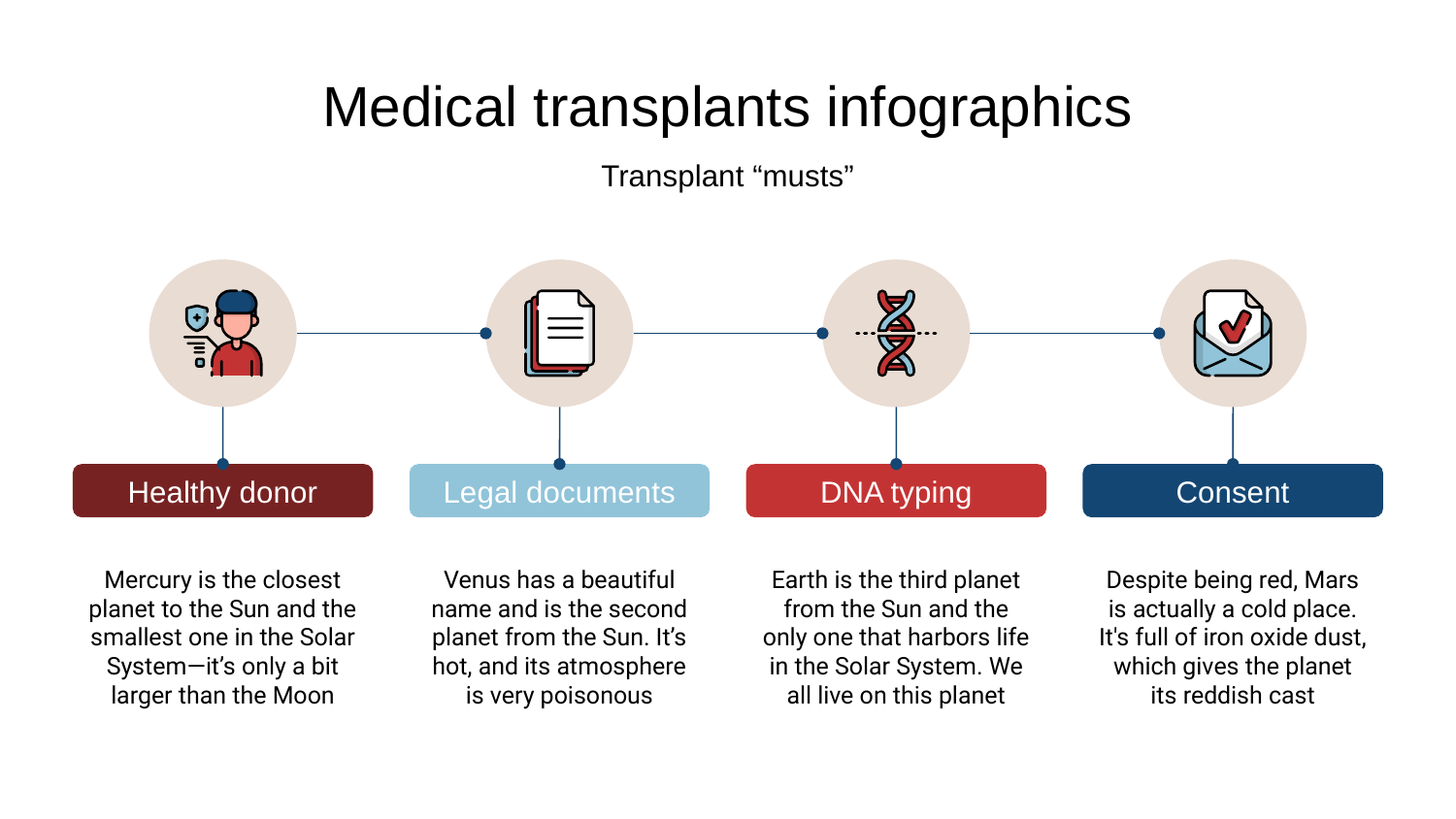

# Medical transplants infographics
Transplant “musts”

Healthy donor
Mercury is the closest planet to the Sun and the smallest one in the Solar System—it’s only a bit larger than the Moon
Legal documents
Venus has a beautiful name and is the second planet from the Sun. It’s hot, and its atmosphere is very poisonous
DNA typing
Earth is the third planet from the Sun and the only one that harbors life in the Solar System. We all live on this planet
Consent
Despite being red, Mars is actually a cold place. It's full of iron oxide dust, which gives the planet its reddish cast